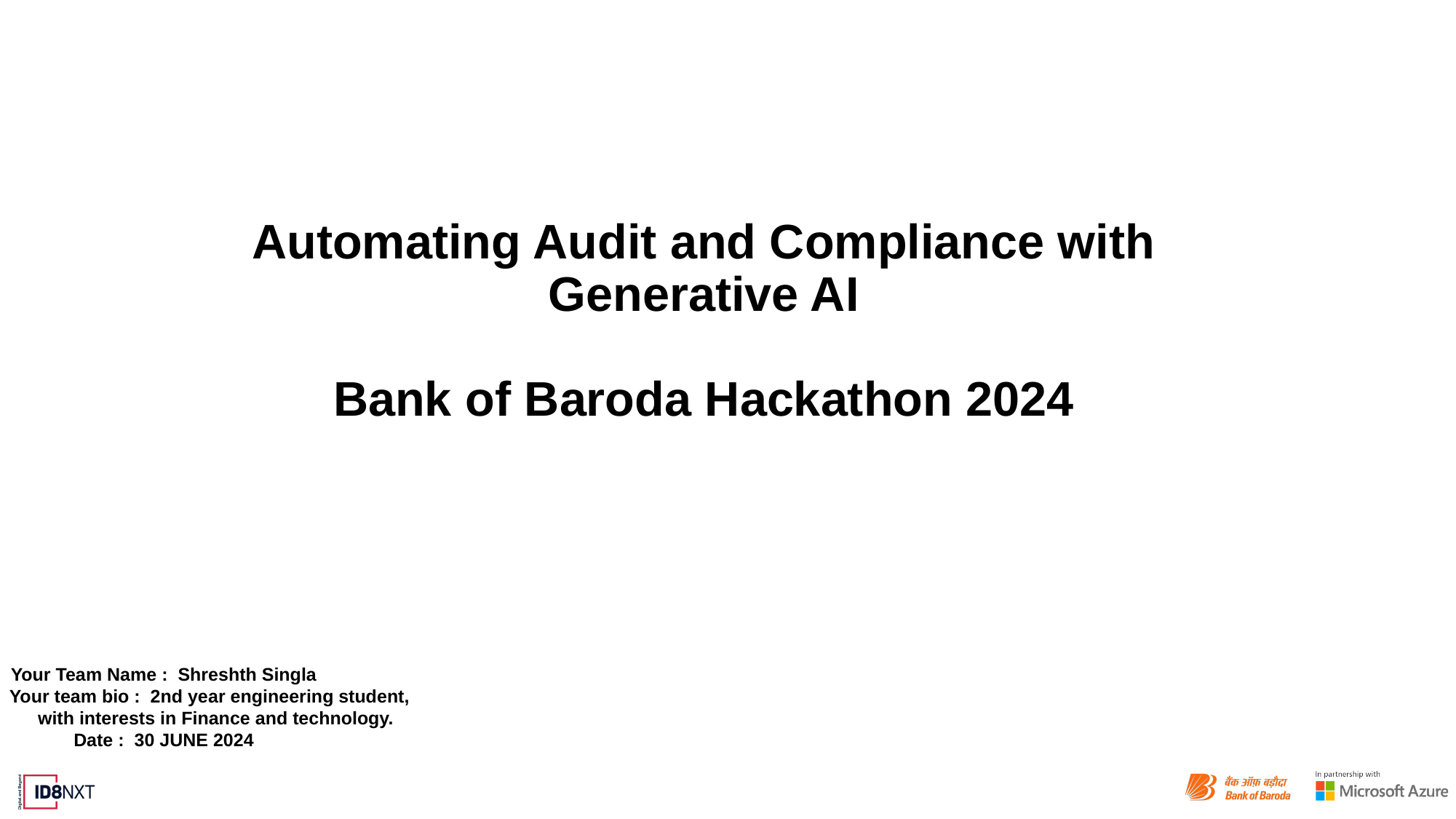

Automating Audit and Compliance with Generative AI
Bank of Baroda Hackathon 2024
Your Team Name :  Shreshth Singla
                   Your team bio :  2nd year engineering student,                   	with interests in Finance and technology.
Date :  30 JUNE 2024